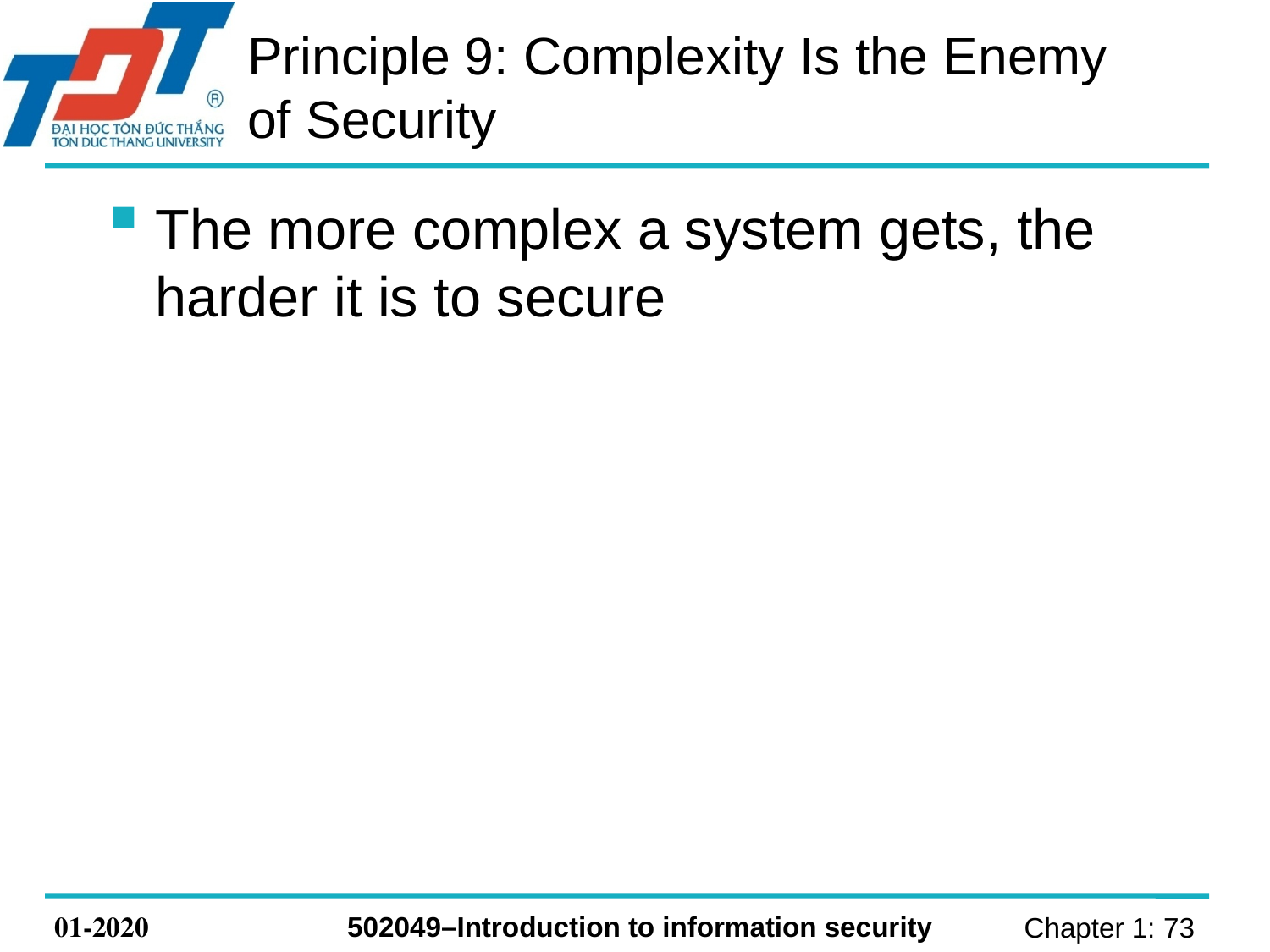

Principle 9: Complexity Is the Enemy of Security
The more complex a system gets, the harder it is to secure